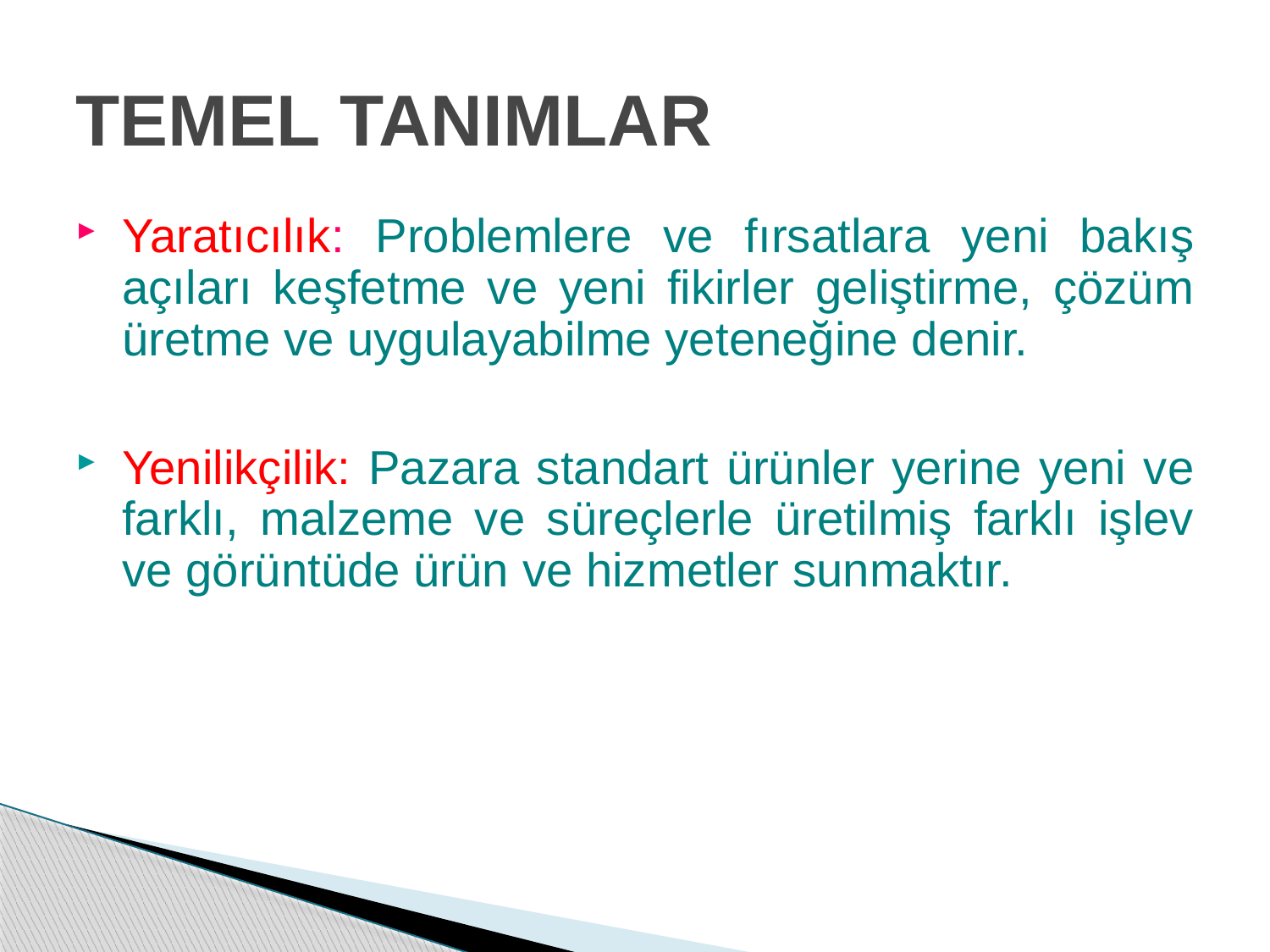

# TEMEL TANIMLAR
Yaratıcılık: Problemlere ve fırsatlara yeni bakış açıları keşfetme ve yeni fikirler geliştirme, çözüm üretme ve uygulayabilme yeteneğine denir.

Yenilikçilik: Pazara standart ürünler yerine yeni ve farklı, malzeme ve süreçlerle üretilmiş farklı işlev ve görüntüde ürün ve hizmetler sunmaktır.